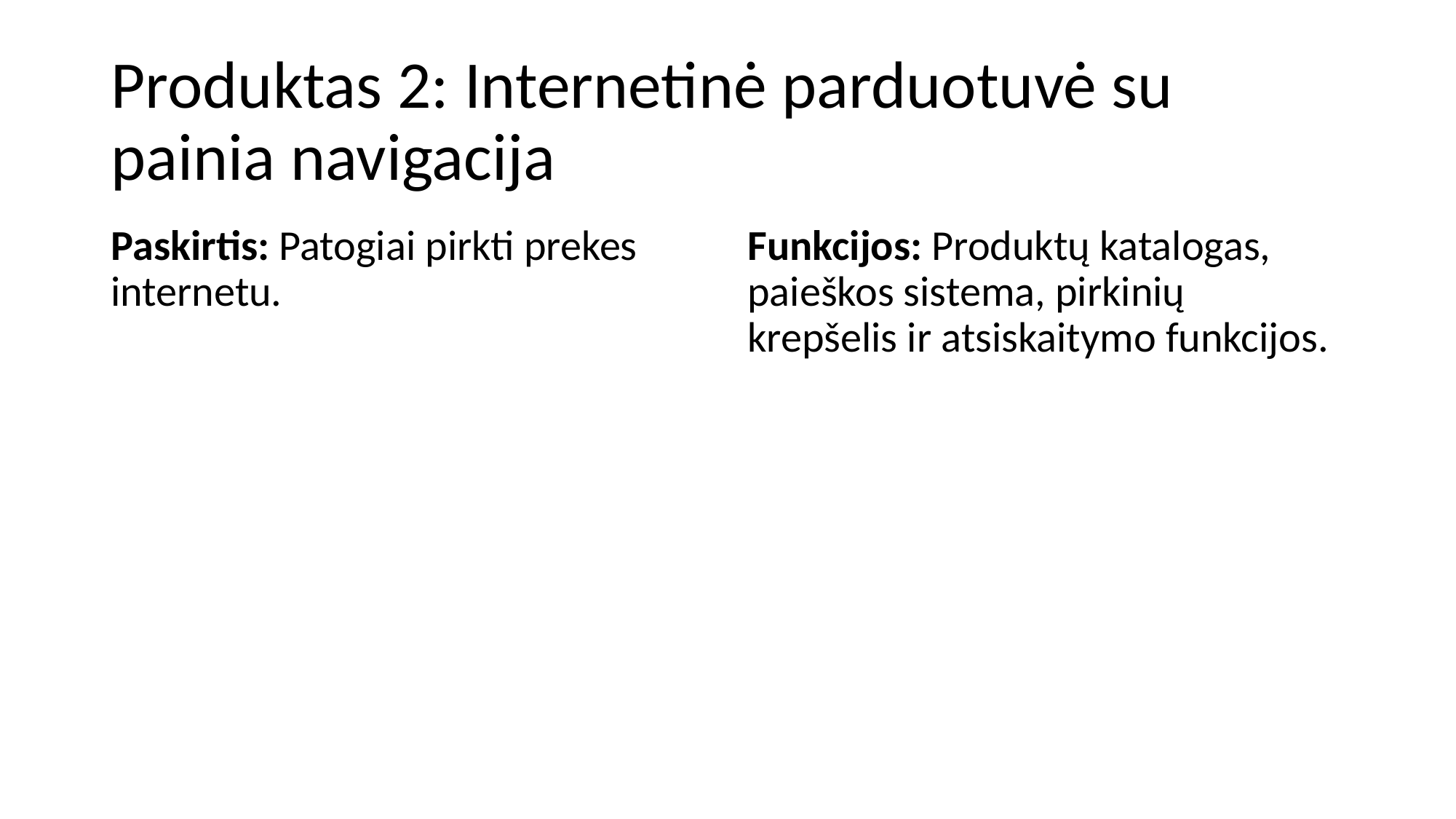

# Produktas 2: Internetinė parduotuvė su painia navigacija
Paskirtis: Patogiai pirkti prekes internetu.
Funkcijos: Produktų katalogas, paieškos sistema, pirkinių krepšelis ir atsiskaitymo funkcijos.